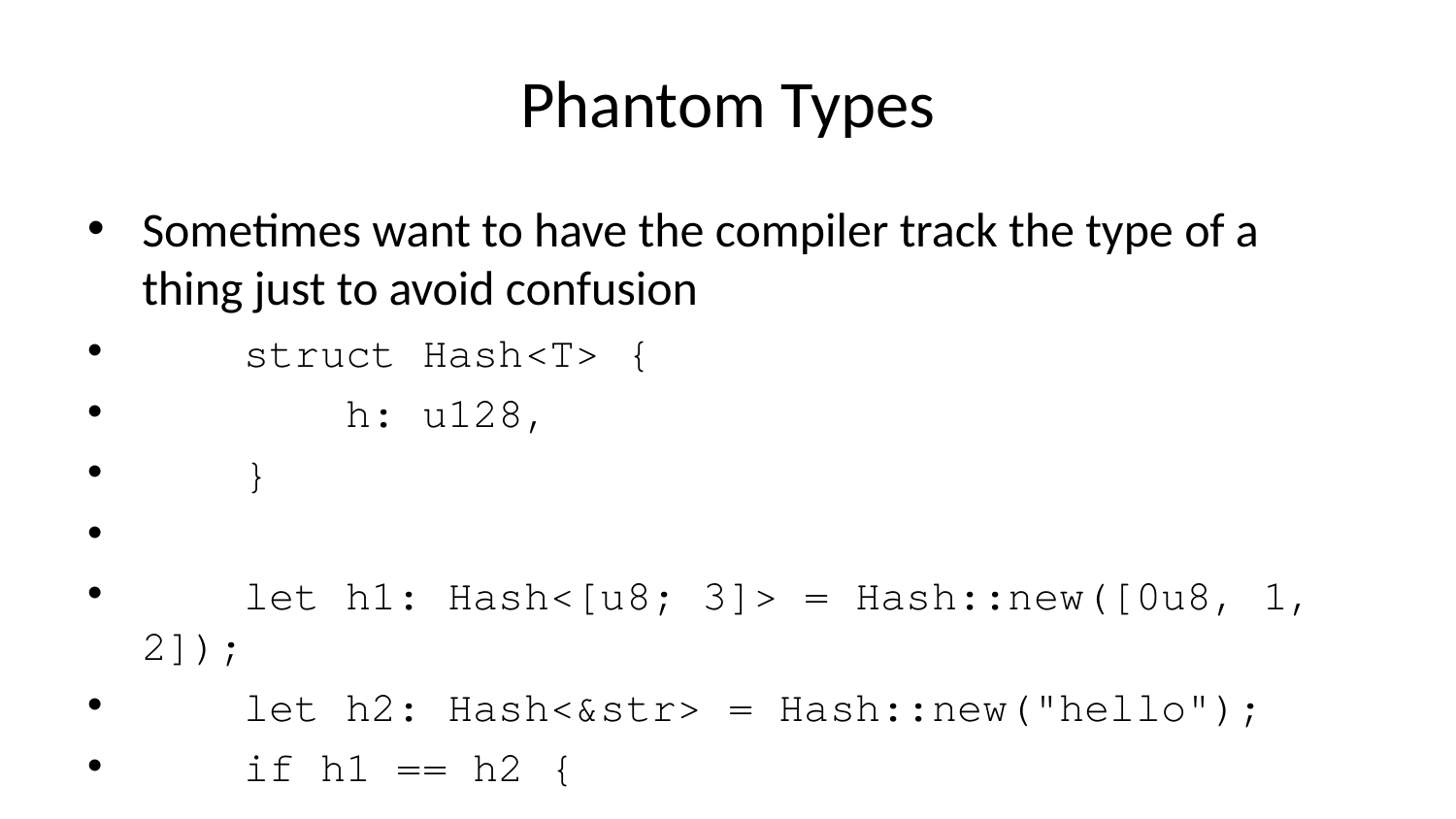

# Phantom Types
Sometimes want to have the compiler track the type of a thing just to avoid confusion
    struct Hash<T> {
        h: u128,
    }

    let h1: Hash<[u8; 3]> = Hash::new([0u8, 1, 2]);
    let h2: Hash<&str> = Hash::new("hello");
    if h1 == h2 {
        ...
    }
This is the hash of some specific type: even if the h values match, if the types they were derived from do not that should fail
Ask the compiler to track this
    use std::marker::PhantomData;

    struct Hash<T> {
        h: u128,
        p: PhantomData<T>,
    }
Now you can get typed hashes
    impl<T> Hash<T> {
        fn hash(val: T) -> Hash<T> {
            let h = unsafe { hasher(&T) };
            Hash { h, p: PhantomData }
        }
    }
examples/phantom.rs for the details